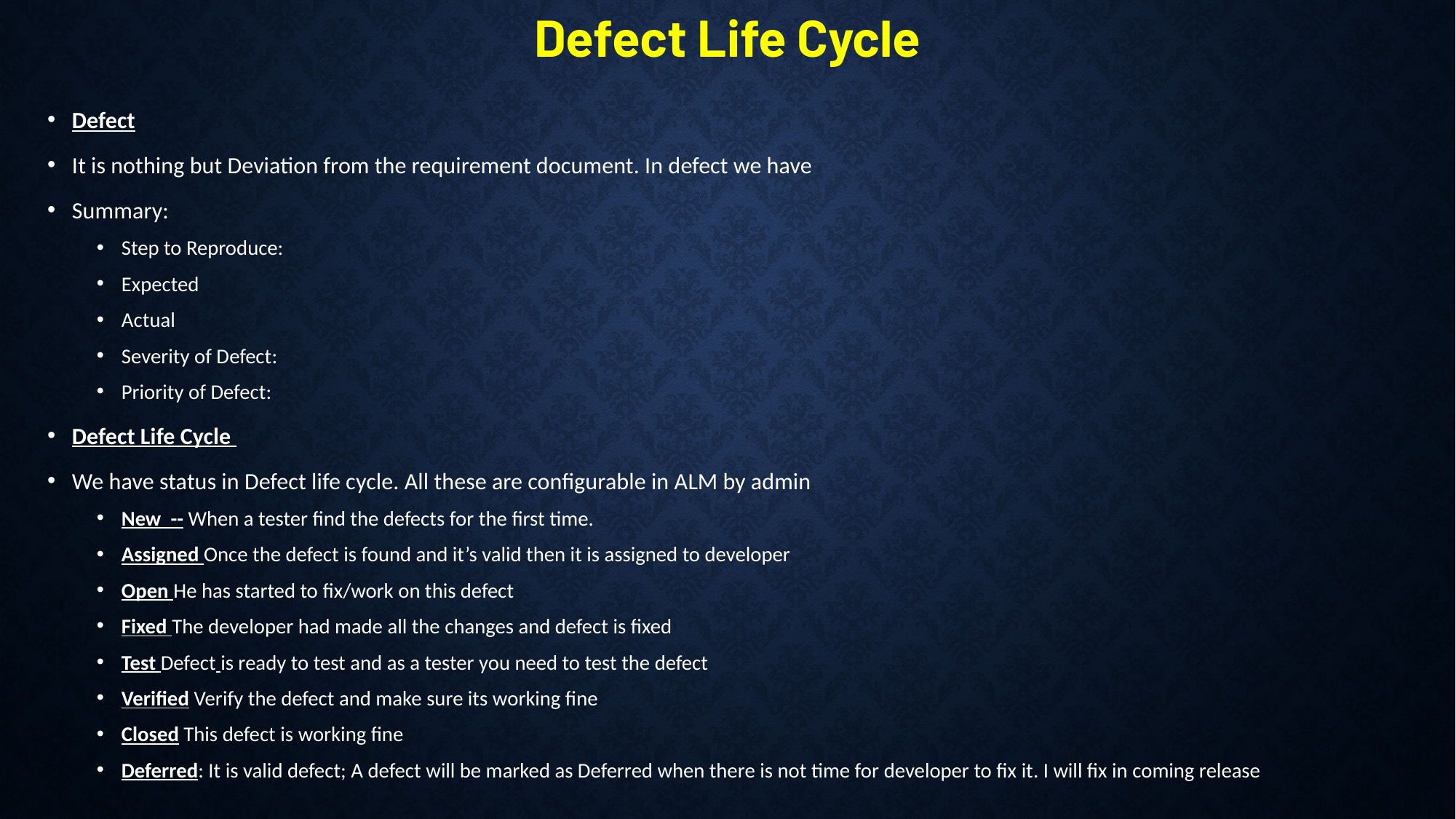

# Defect Life Cycle
Defect
It is nothing but Deviation from the requirement document. In defect we have
Summary:
Step to Reproduce:
Expected
Actual
Severity of Defect:
Priority of Defect:
Defect Life Cycle
We have status in Defect life cycle. All these are configurable in ALM by admin
New  -- When a tester find the defects for the first time.
Assigned Once the defect is found and it’s valid then it is assigned to developer
Open He has started to fix/work on this defect
Fixed The developer had made all the changes and defect is fixed
Test Defect is ready to test and as a tester you need to test the defect
Verified Verify the defect and make sure its working fine
Closed This defect is working fine
Deferred: It is valid defect; A defect will be marked as Deferred when there is not time for developer to fix it. I will fix in coming release